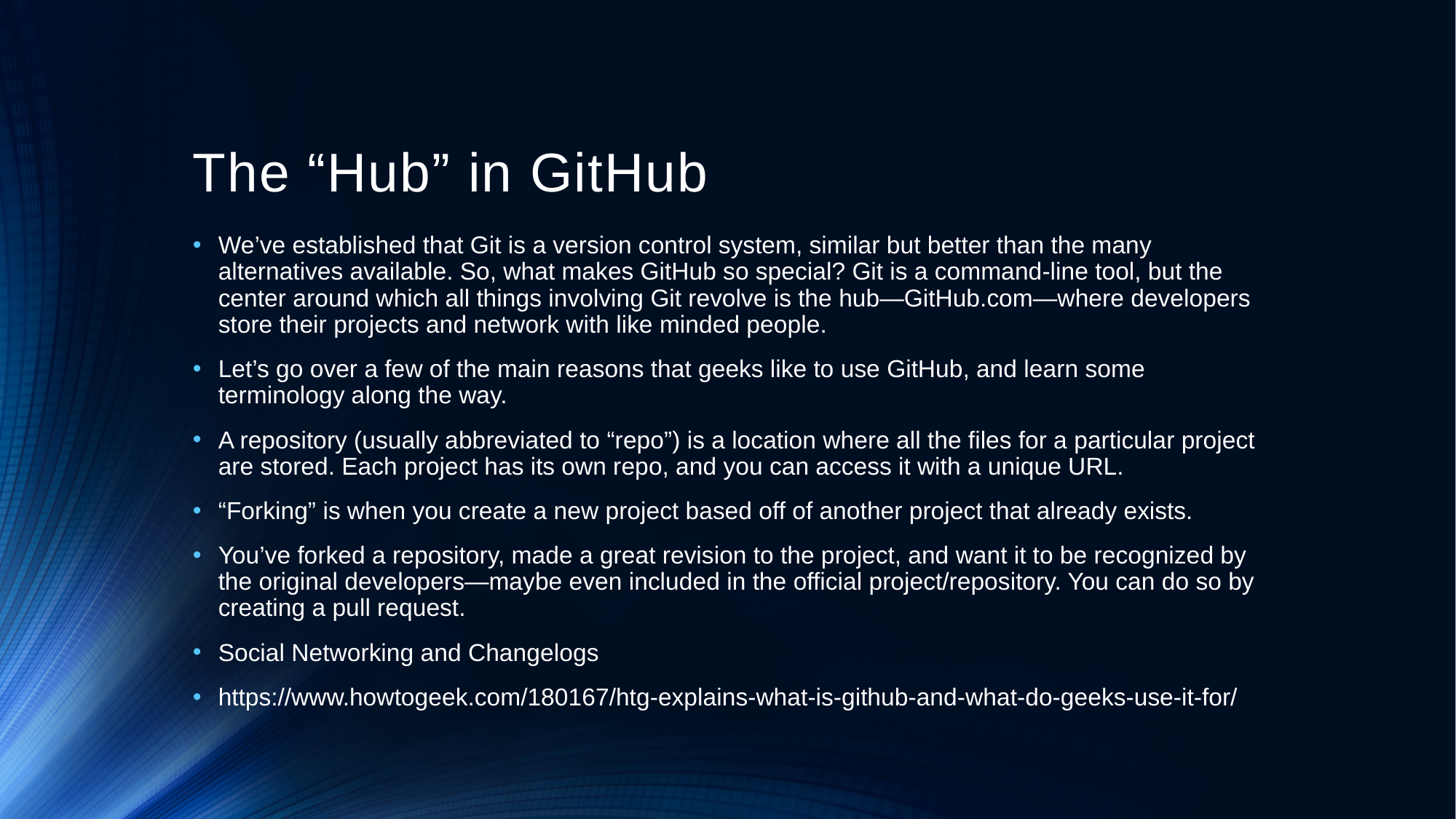

# The “Hub” in GitHub
We’ve established that Git is a version control system, similar but better than the many alternatives available. So, what makes GitHub so special? Git is a command-line tool, but the center around which all things involving Git revolve is the hub—GitHub.com—where developers store their projects and network with like minded people.
Let’s go over a few of the main reasons that geeks like to use GitHub, and learn some terminology along the way.
A repository (usually abbreviated to “repo”) is a location where all the files for a particular project are stored. Each project has its own repo, and you can access it with a unique URL.
“Forking” is when you create a new project based off of another project that already exists.
You’ve forked a repository, made a great revision to the project, and want it to be recognized by the original developers—maybe even included in the official project/repository. You can do so by creating a pull request.
Social Networking and Changelogs
https://www.howtogeek.com/180167/htg-explains-what-is-github-and-what-do-geeks-use-it-for/